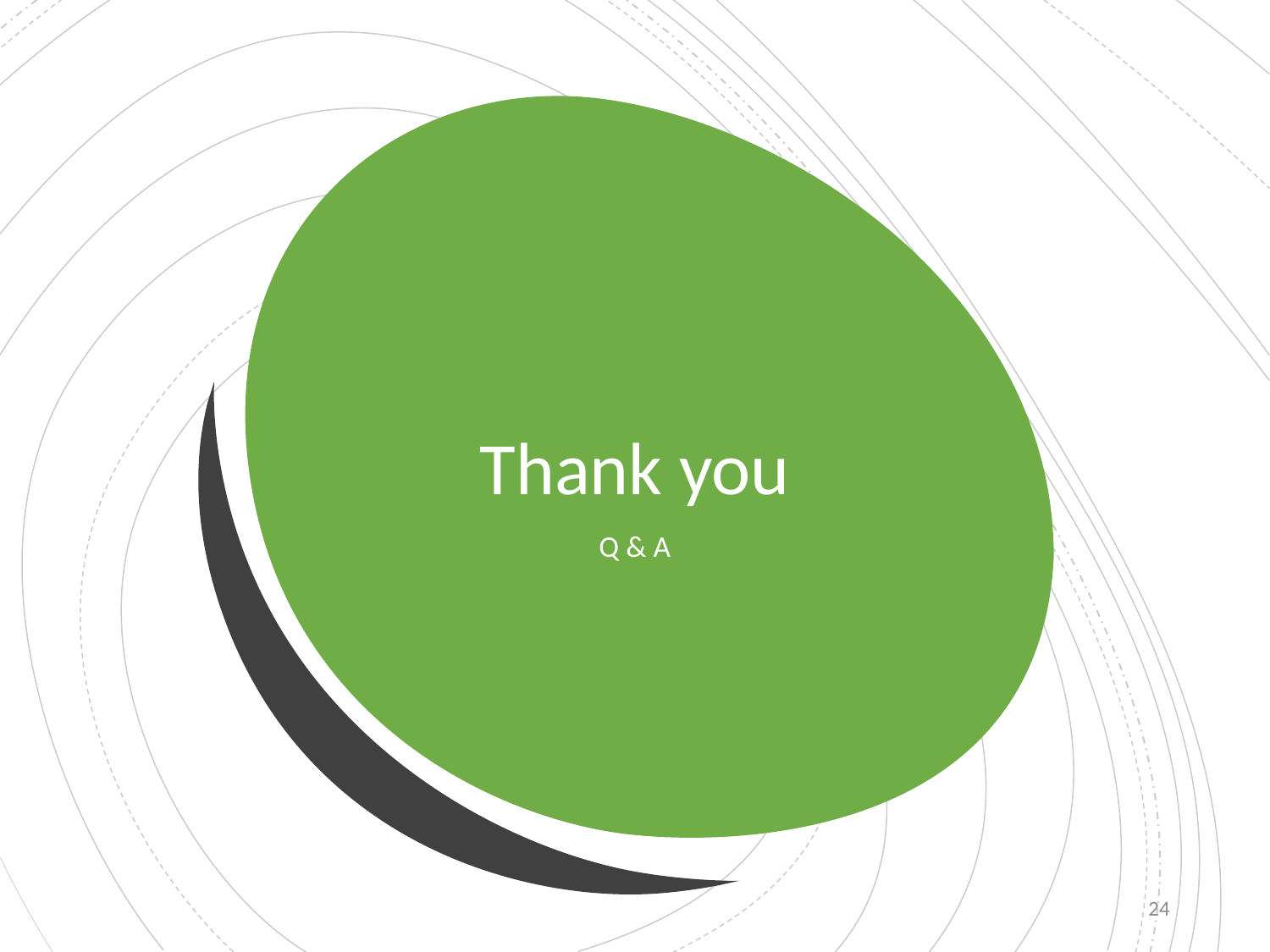

# Thank you

Q & A
24